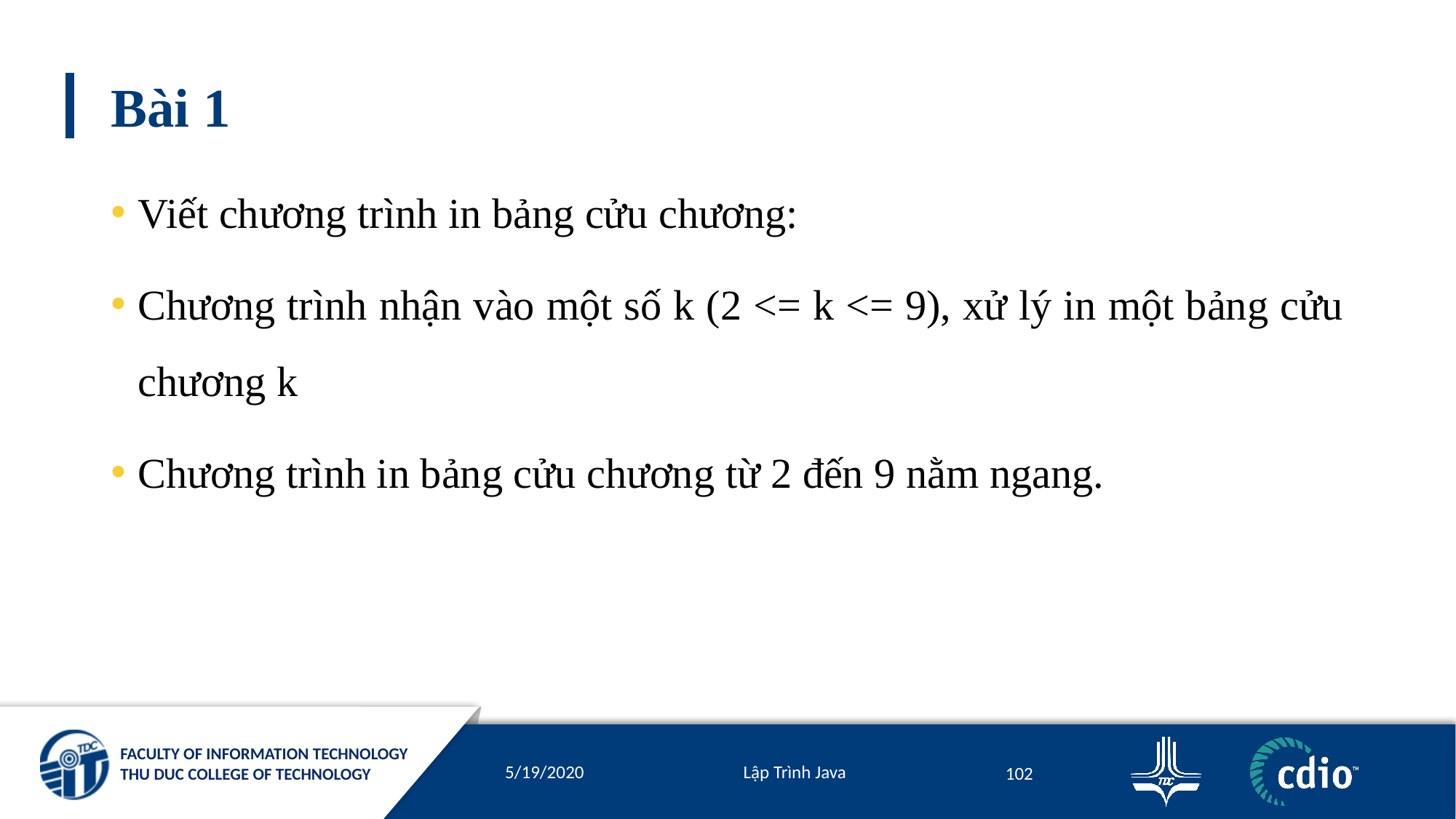

# Bài 1
Viết chương trình in bảng cửu chương:
Chương trình nhận vào một số k (2 <= k <= 9), xử lý in một bảng cửu chương k
Chương trình in bảng cửu chương từ 2 đến 9 nằm ngang.